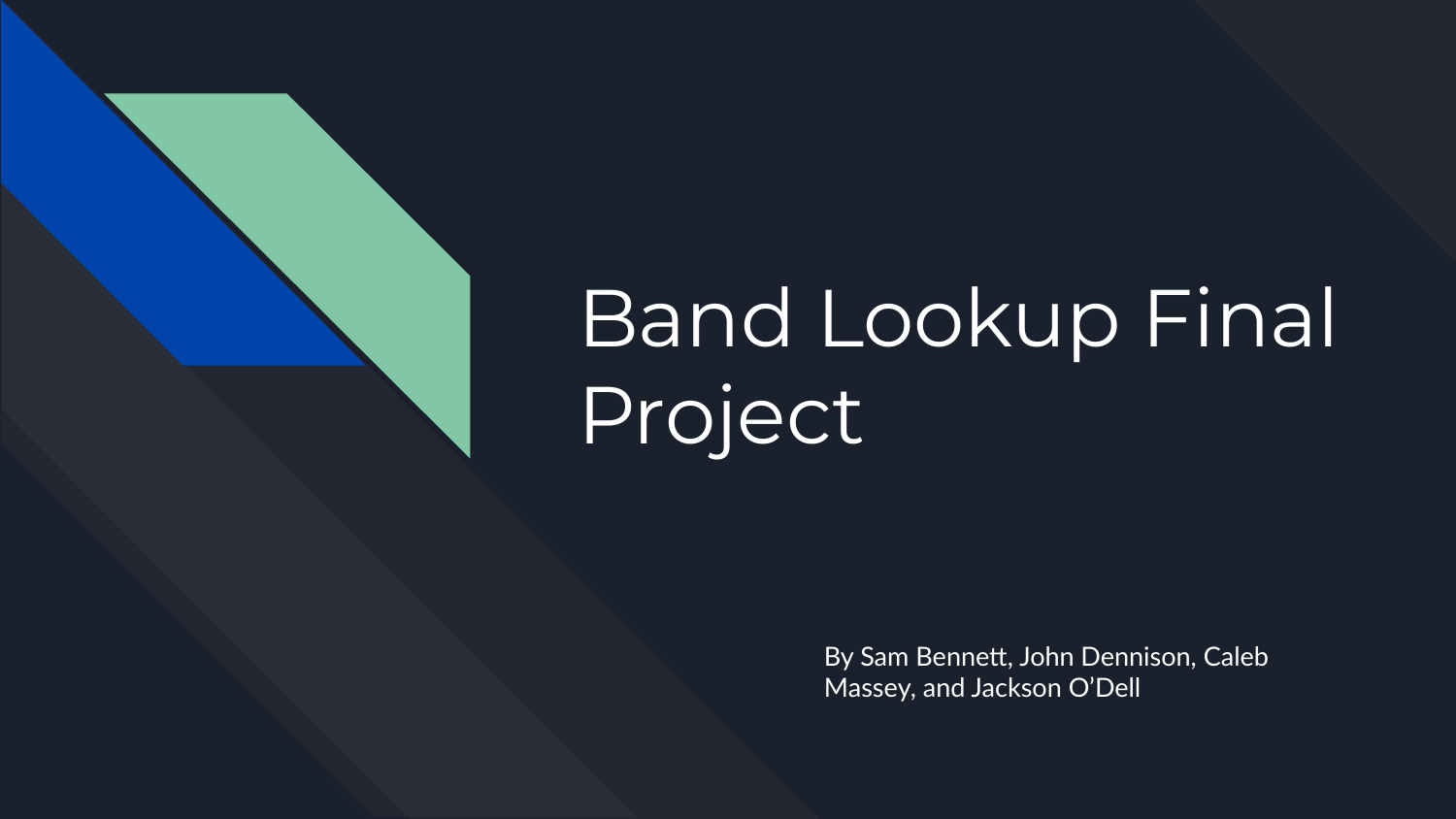

# Band Lookup Final Project
By Sam Bennett, John Dennison, Caleb Massey, and Jackson O’Dell